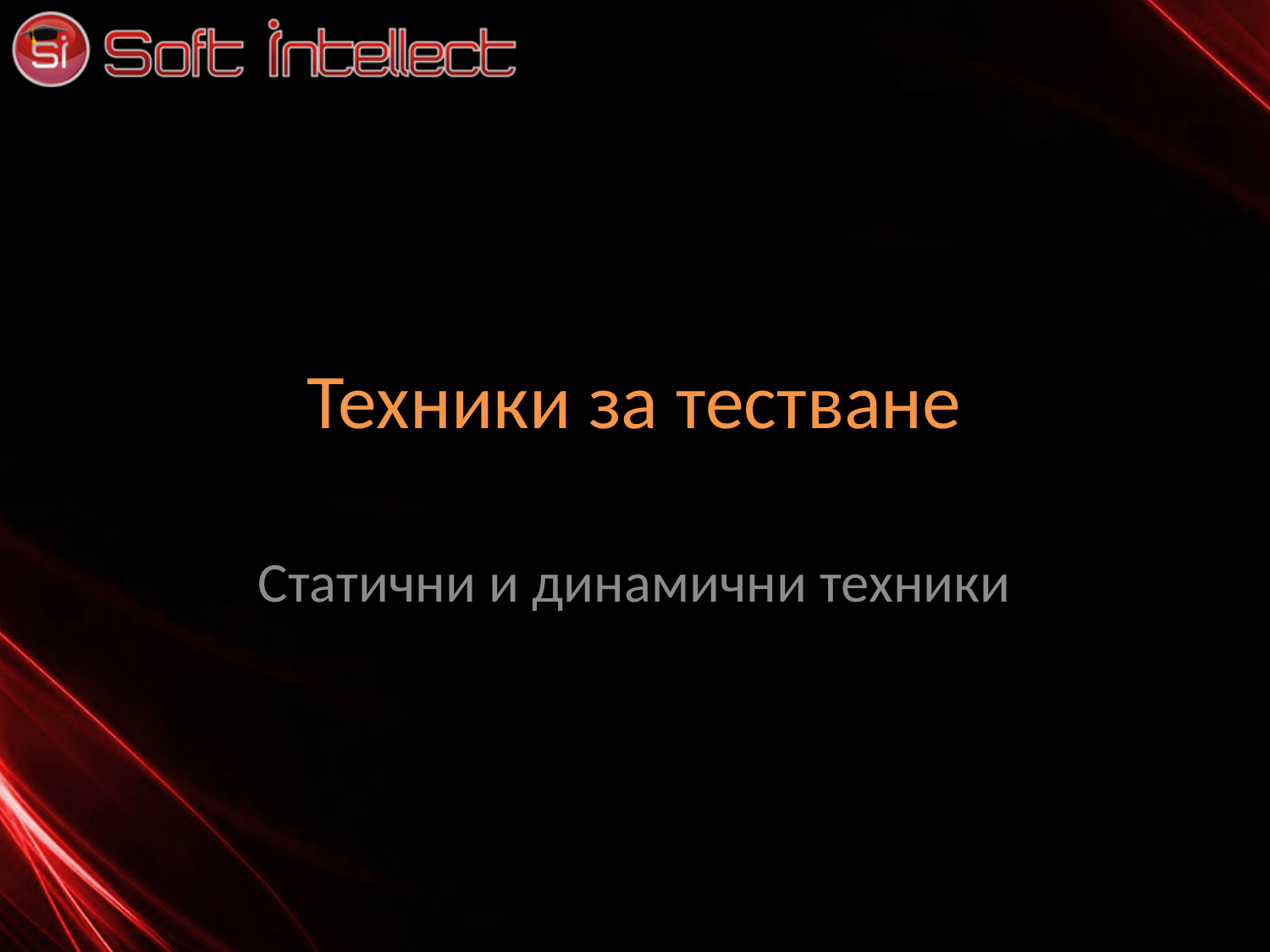

Техники за тестване
Статични и динамични техники